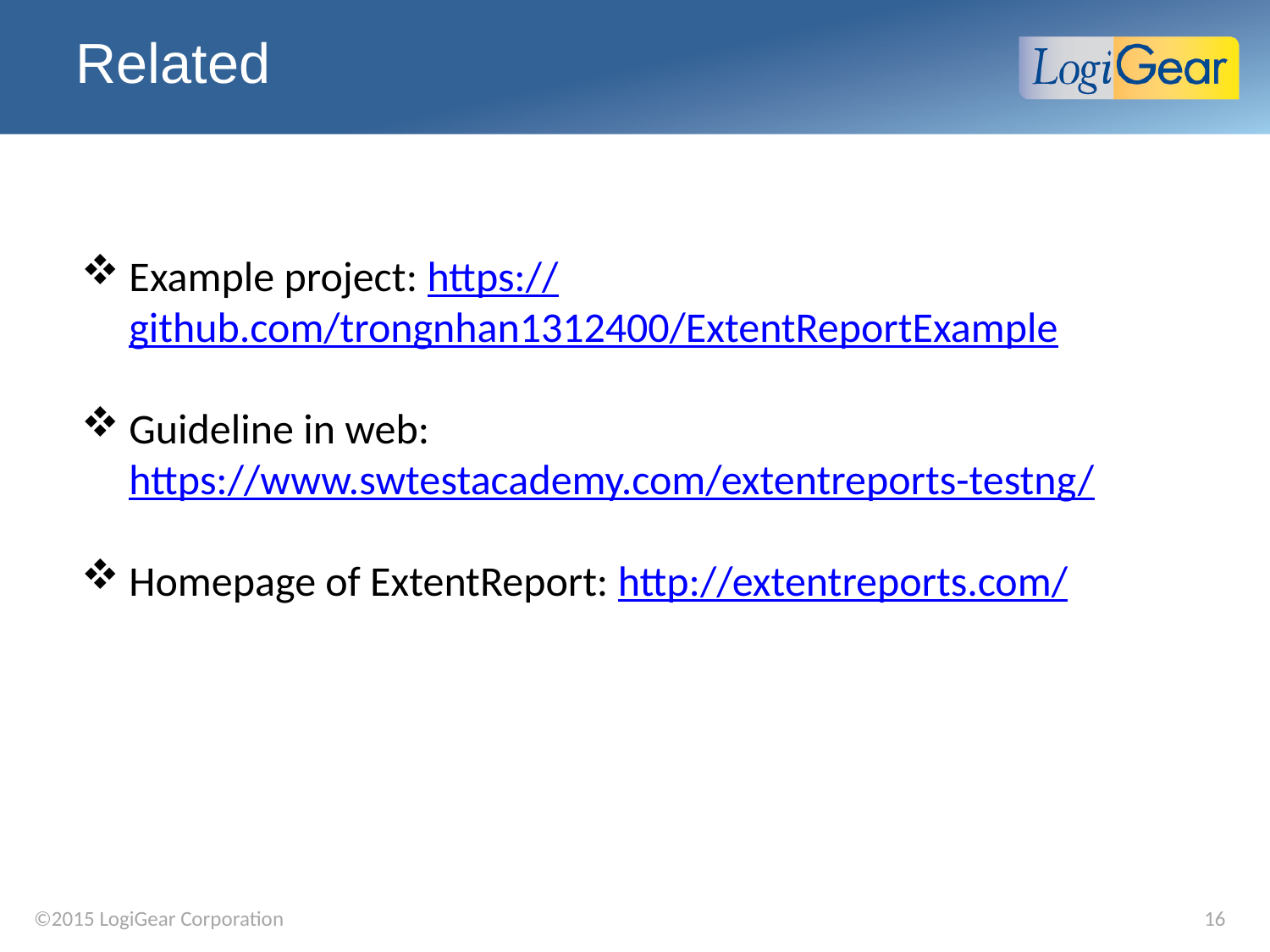

# Related
Example project: https://github.com/trongnhan1312400/ExtentReportExample

Guideline in web: https://www.swtestacademy.com/extentreports-testng/

Homepage of ExtentReport: http://extentreports.com/

16
©2015 LogiGear Corporation